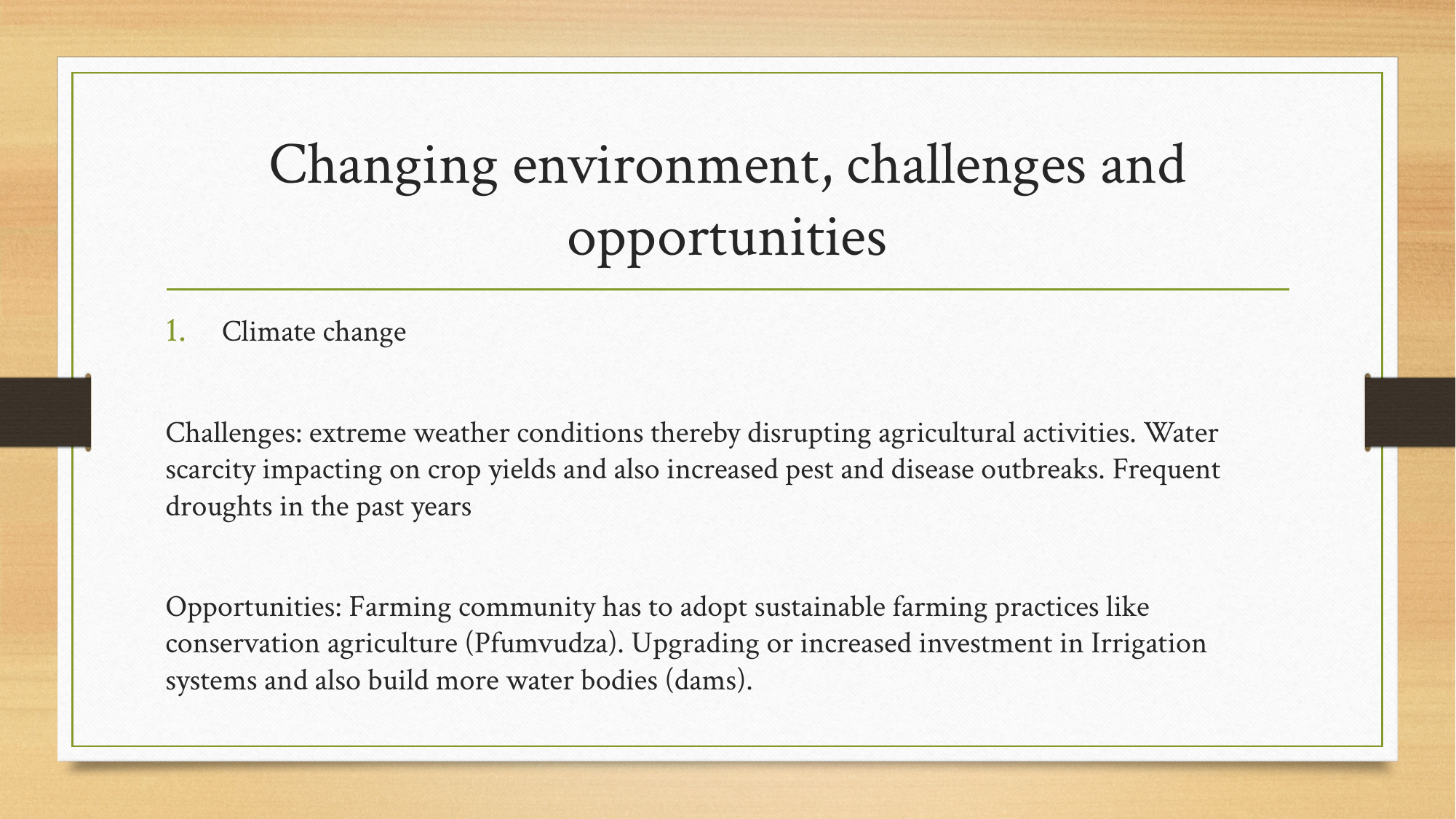

# Changing environment, challenges and opportunities
Climate change

Challenges: extreme weather conditions thereby disrupting agricultural activities. Water scarcity impacting on crop yields and also increased pest and disease outbreaks. Frequent droughts in the past years

Opportunities: Farming community has to adopt sustainable farming practices like conservation agriculture (Pfumvudza). Upgrading or increased investment in Irrigation systems and also build more water bodies (dams).